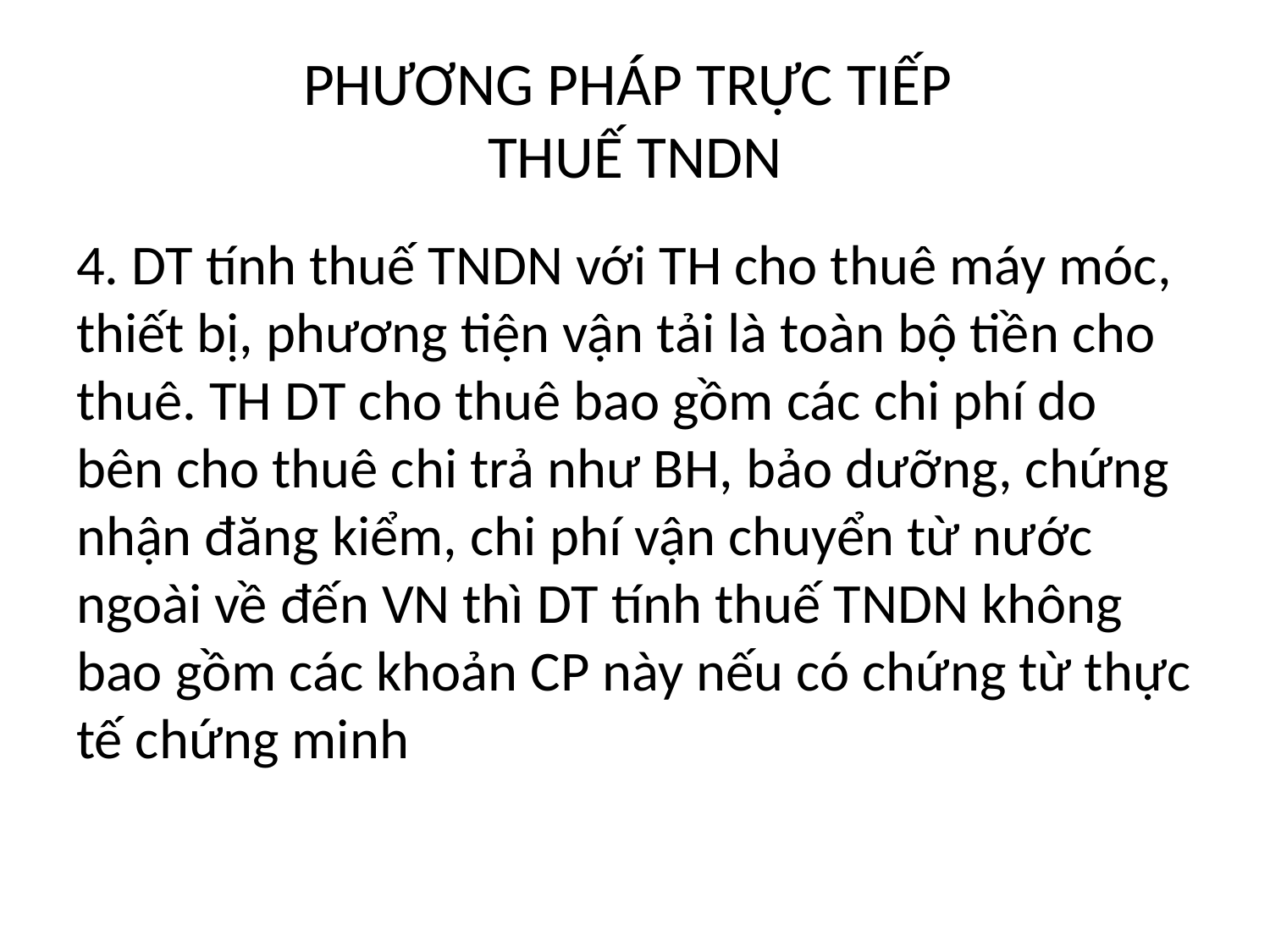

# PHƯƠNG PHÁP TRỰC TIẾP THUẾ TNDN
4. DT tính thuế TNDN với TH cho thuê máy móc, thiết bị, phương tiện vận tải là toàn bộ tiền cho thuê. TH DT cho thuê bao gồm các chi phí do bên cho thuê chi trả như BH, bảo dưỡng, chứng nhận đăng kiểm, chi phí vận chuyển từ nước ngoài về đến VN thì DT tính thuế TNDN không bao gồm các khoản CP này nếu có chứng từ thực tế chứng minh